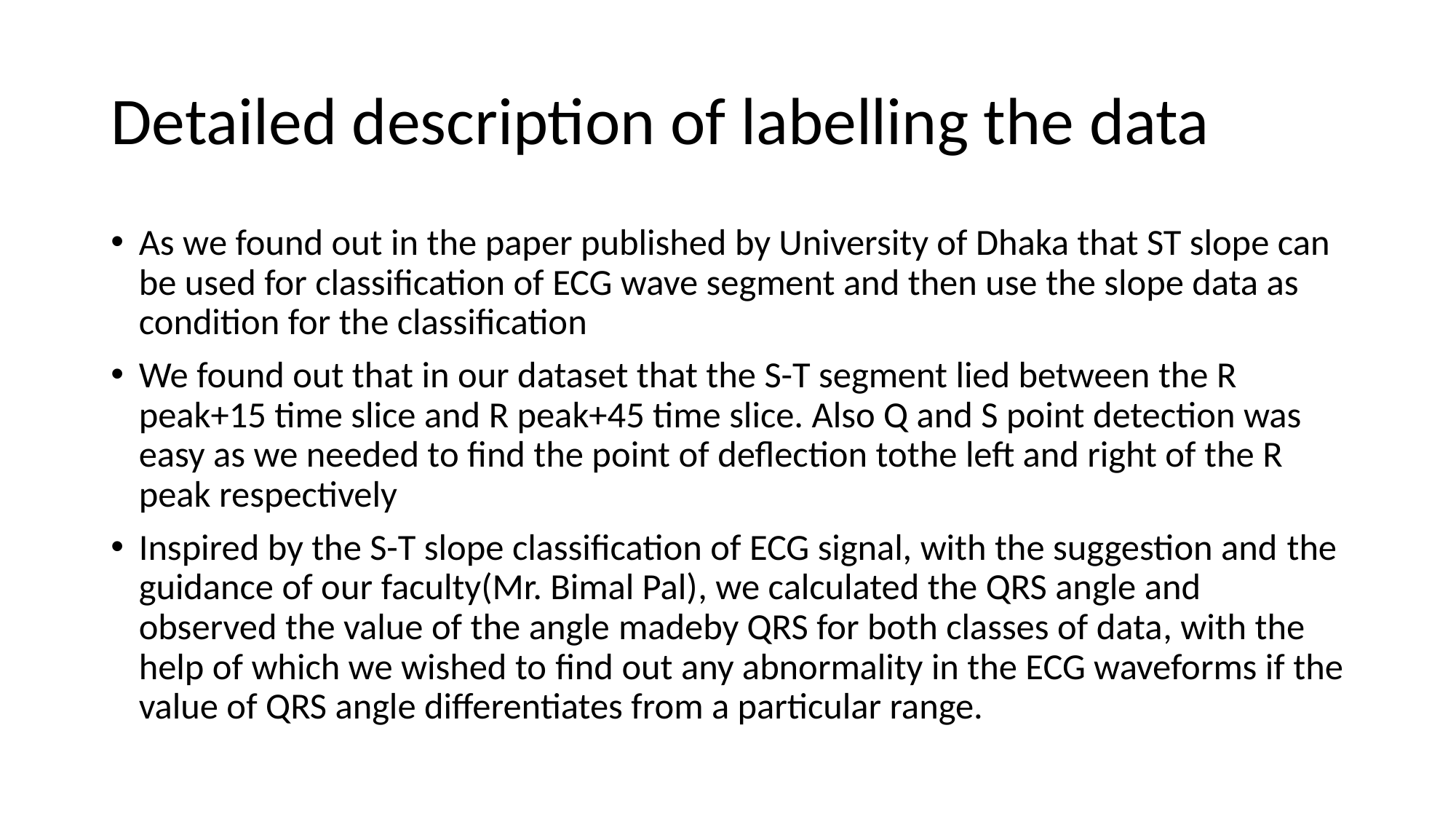

# Detailed description of labelling the data
As we found out in the paper published by University of Dhaka that ST slope can be used for classification of ECG wave segment and then use the slope data as condition for the classification
We found out that in our dataset that the S-T segment lied between the R peak+15 time slice and R peak+45 time slice. Also Q and S point detection was easy as we needed to find the point of deflection tothe left and right of the R peak respectively
Inspired by the S-T slope classification of ECG signal, with the suggestion and the guidance of our faculty(Mr. Bimal Pal), we calculated the QRS angle and observed the value of the angle madeby QRS for both classes of data, with the help of which we wished to find out any abnormality in the ECG waveforms if the value of QRS angle differentiates from a particular range.